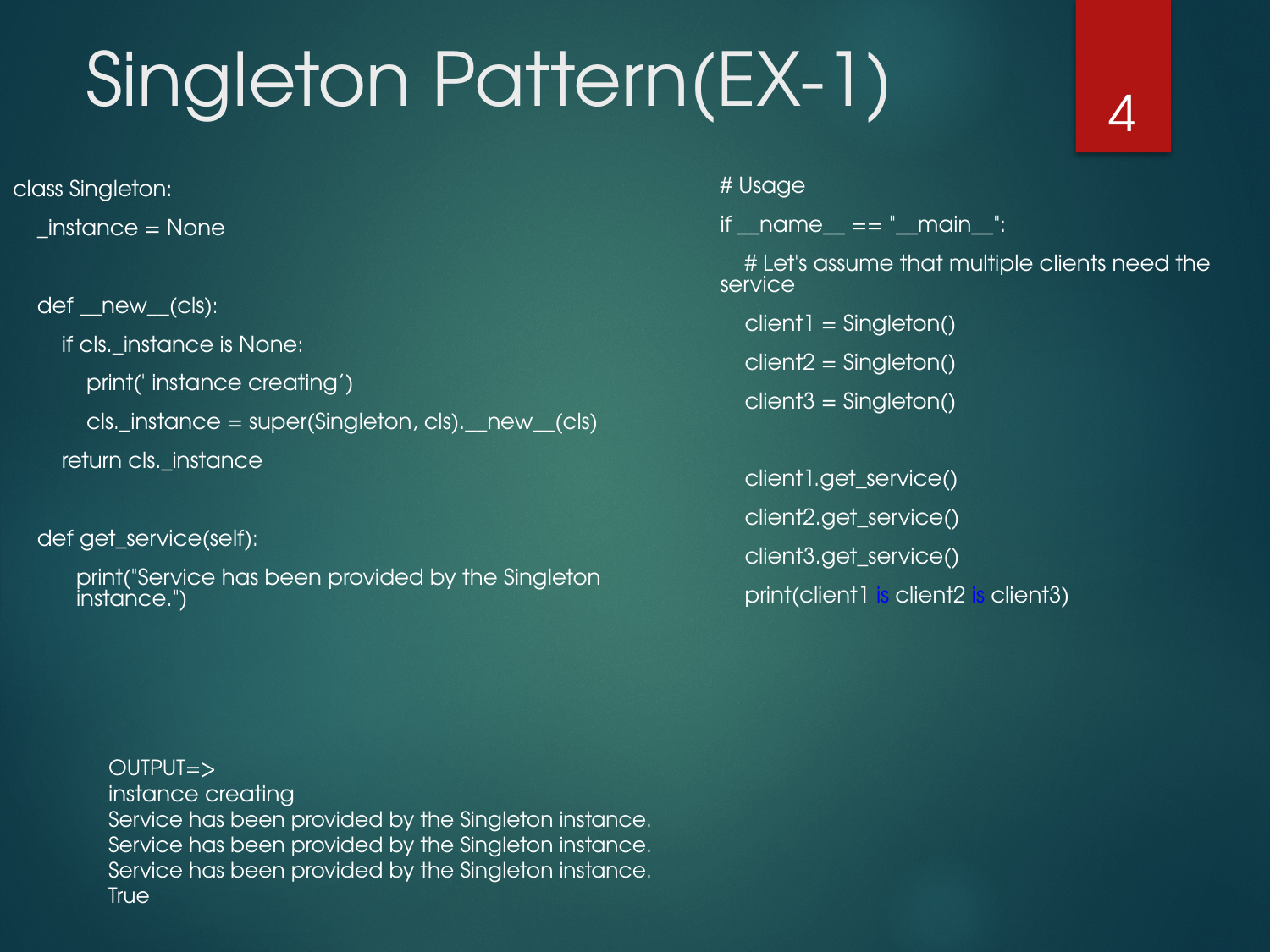

# Singleton Pattern(EX-1)

4
# Usage
if __name__ == "__main__":
    # Let's assume that multiple clients need the service
    client1 = Singleton()
    client2 = Singleton()
    client3 = Singleton()

    client1.get_service()
    client2.get_service()
    client3.get_service()
    print(client1 is client2 is client3)

class Singleton:
    _instance = None

    def __new__(cls):
        if cls._instance is None:
            print(' instance creating’)
            cls._instance = super(Singleton, cls).__new__(cls)
        return cls._instance

    def get_service(self):
print("Service has been provided by the Singleton  instance.")

OUTPUT=>
instance creating
Service has been provided by the Singleton instance.
Service has been provided by the Singleton instance.
Service has been provided by the Singleton instance.
True